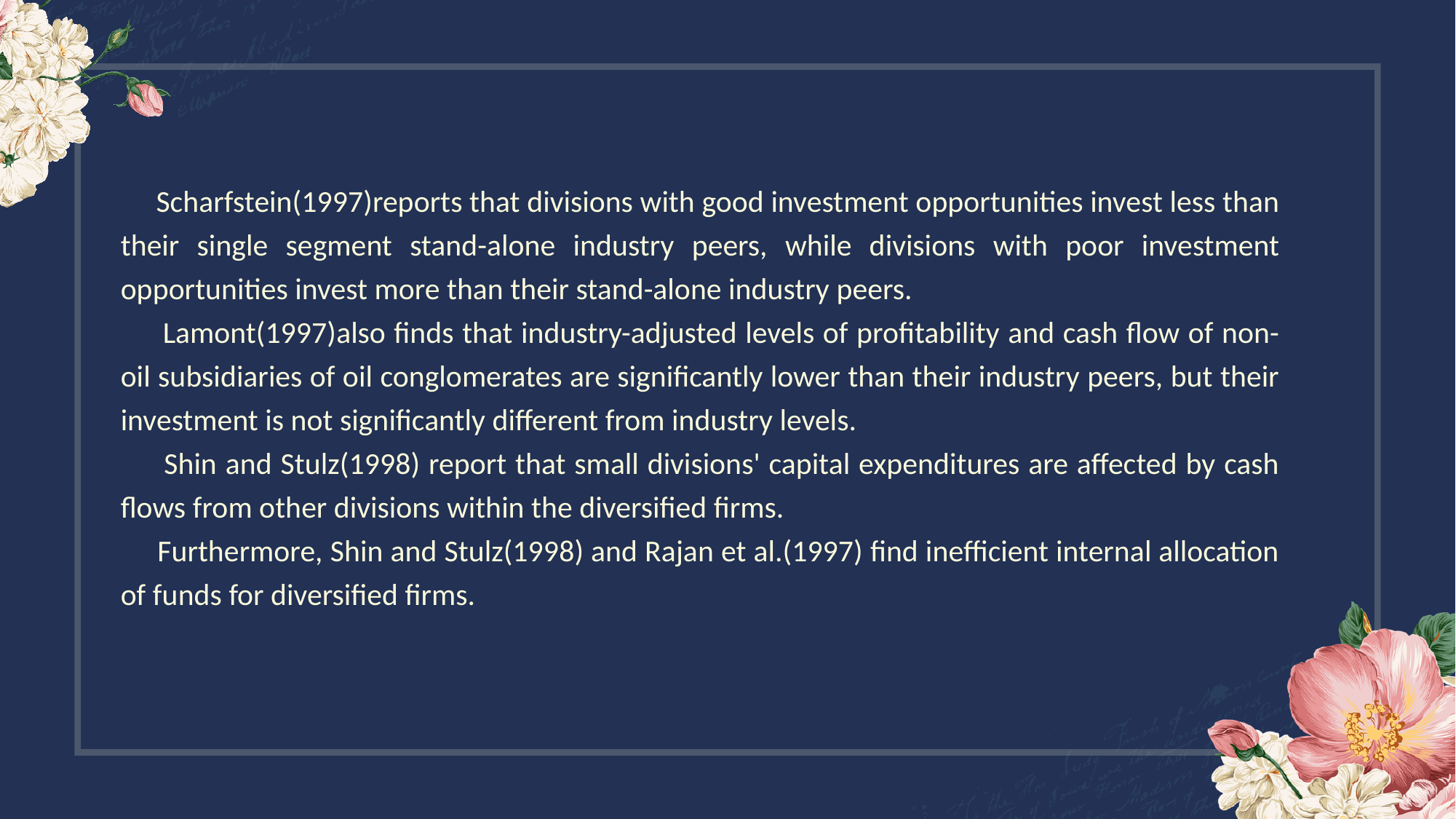

Scharfstein(1997)reports that divisions with good investment opportunities invest less than their single segment stand-alone industry peers, while divisions with poor investment opportunities invest more than their stand-alone industry peers.
     Lamont(1997)also finds that industry-adjusted levels of profitability and cash flow of non-oil subsidiaries of oil conglomerates are significantly lower than their industry peers, but their investment is not significantly different from industry levels.
     Shin and Stulz(1998) report that small divisions' capital expenditures are affected by cash flows from other divisions within the diversified firms.
     Furthermore, Shin and Stulz(1998) and Rajan et al.(1997) find inefficient internal allocation of funds for diversified firms.